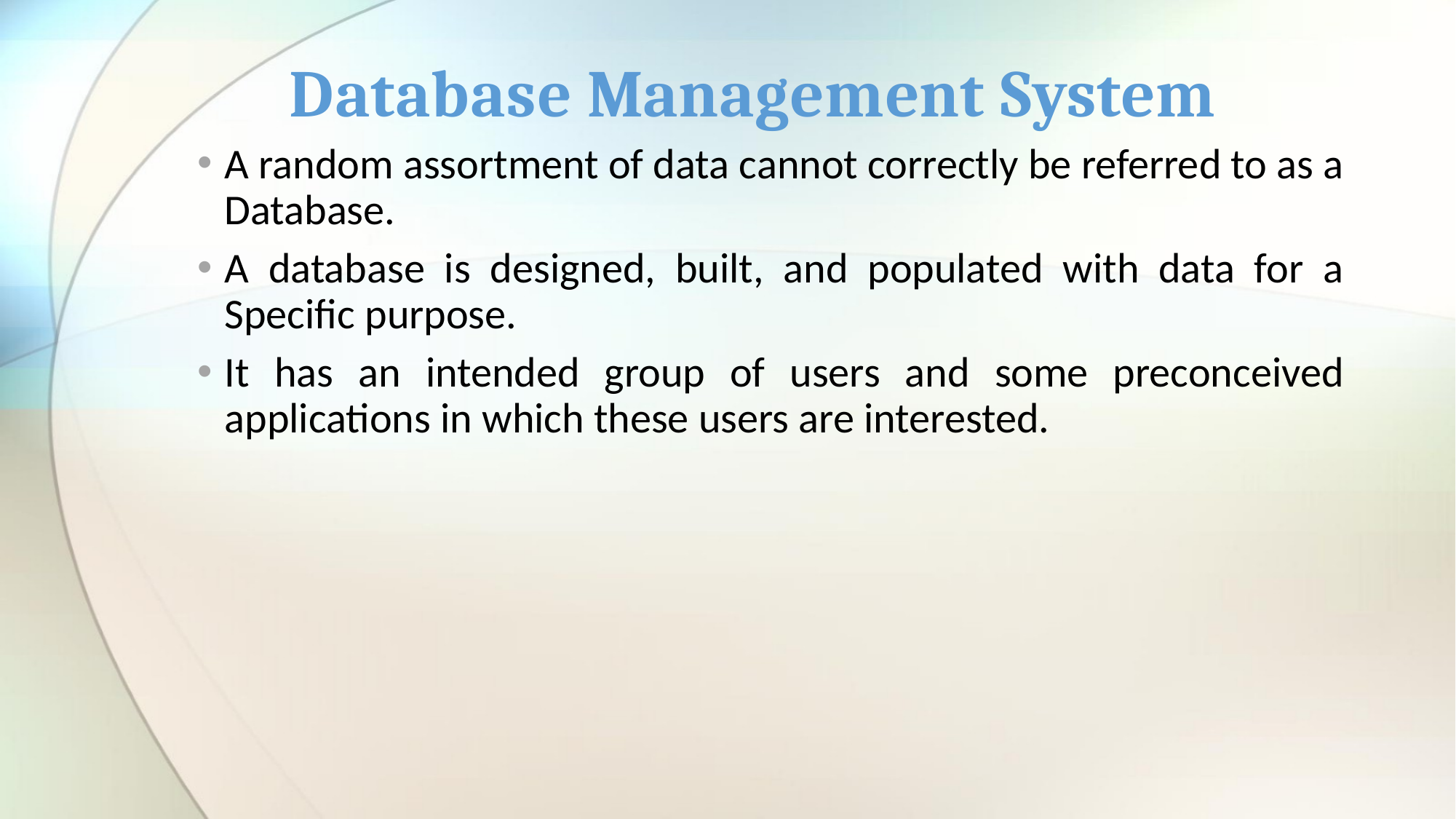

# Database Management System
A random assortment of data cannot correctly be referred to as a Database.
A database is designed, built, and populated with data for a Specific purpose.
It has an intended group of users and some preconceived applications in which these users are interested.